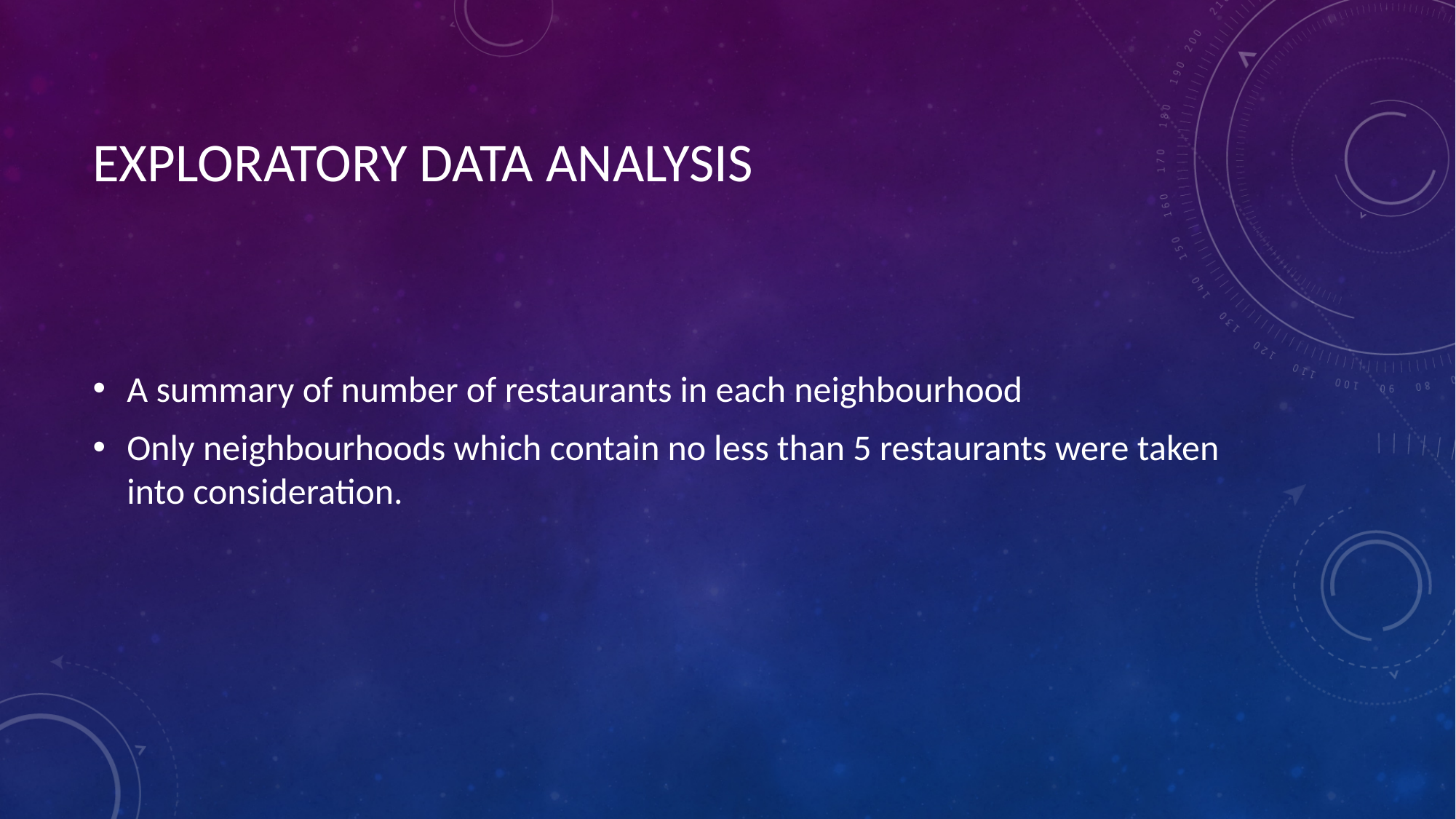

# Exploratory Data Analysis
A summary of number of restaurants in each neighbourhood
Only neighbourhoods which contain no less than 5 restaurants were taken into consideration.